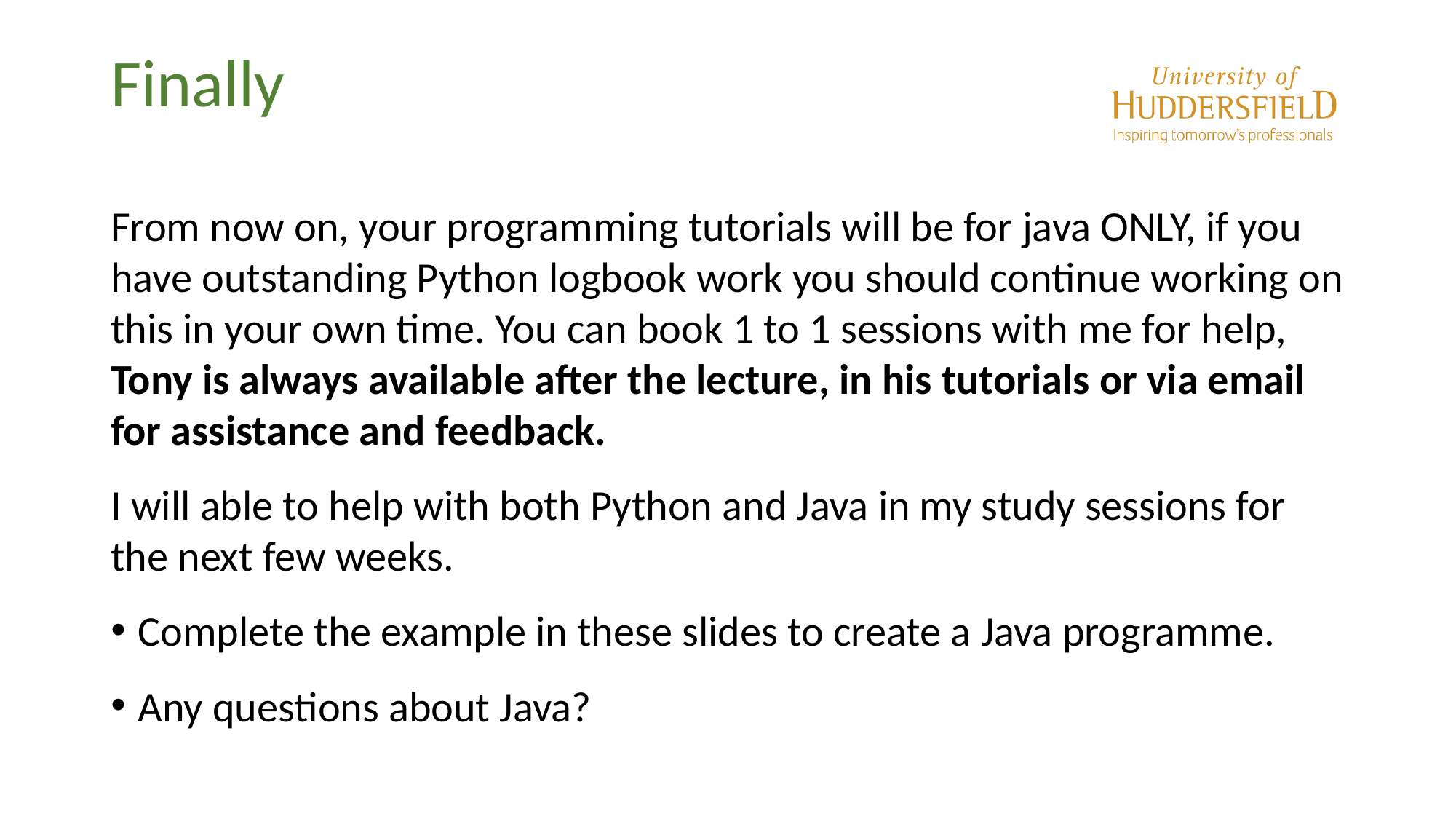

# Finally
From now on, your programming tutorials will be for java ONLY, if you have outstanding Python logbook work you should continue working on this in your own time. You can book 1 to 1 sessions with me for help, Tony is always available after the lecture, in his tutorials or via email for assistance and feedback.
I will able to help with both Python and Java in my study sessions for the next few weeks.
Complete the example in these slides to create a Java programme.
Any questions about Java?